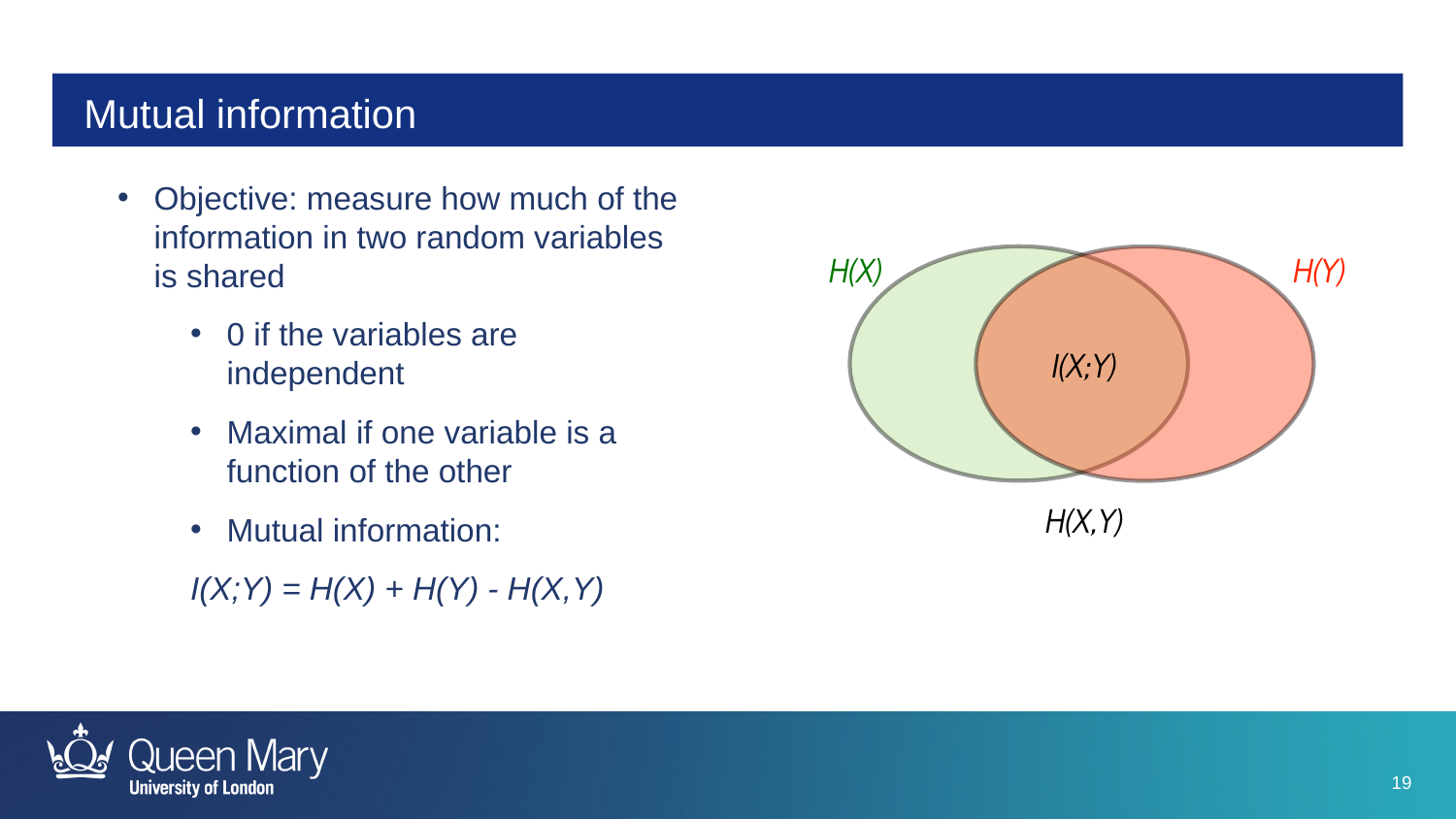

# Mutual information
Objective: measure how much of the information in two random variables is shared
0 if the variables are independent
Maximal if one variable is a function of the other
Mutual information:
I(X;Y) = H(X) + H(Y) - H(X,Y)
H(X)

H(Y)

I(X;Y)
H(X,Y)